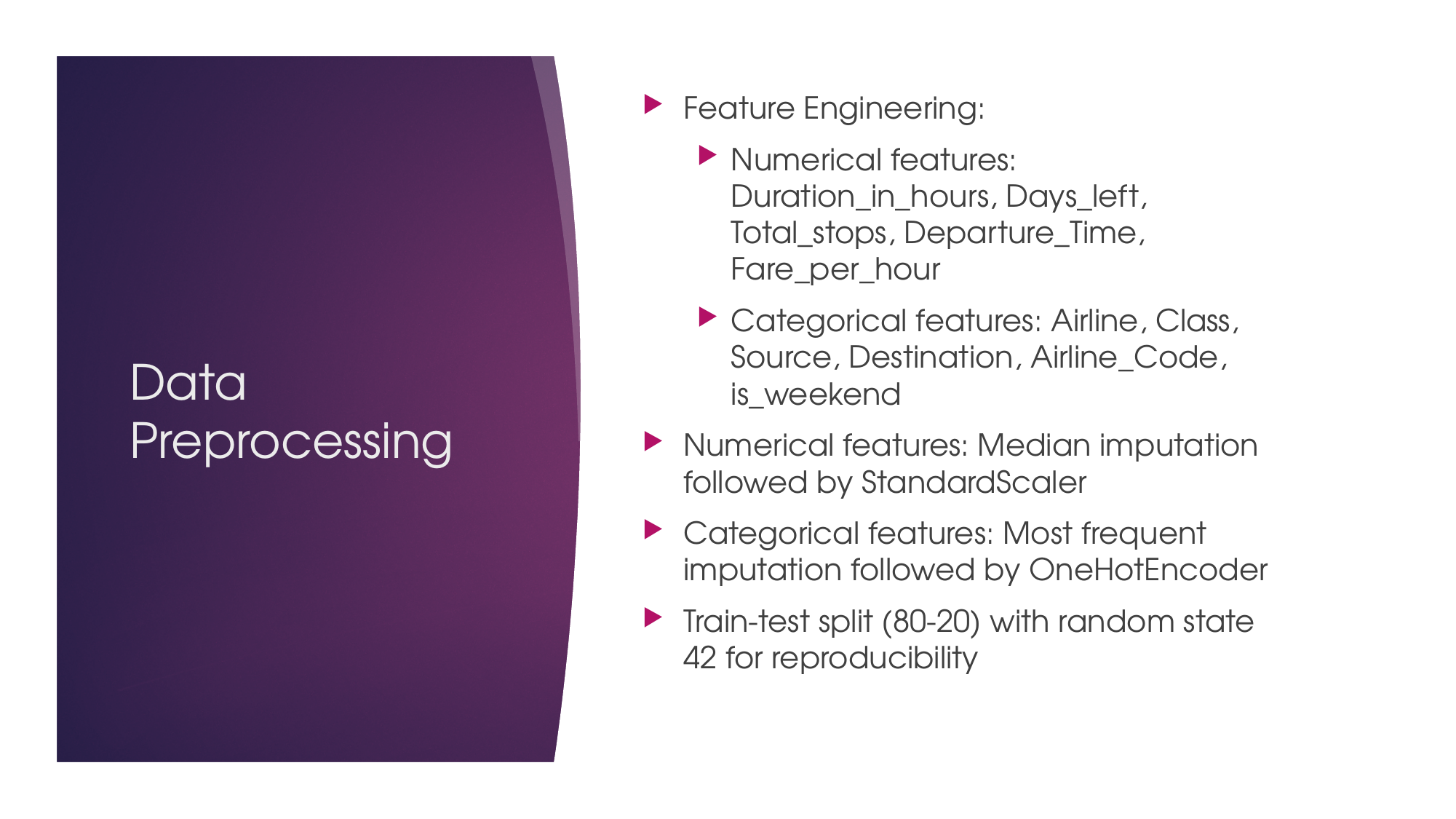

Feature Engineering:
Numerical features: Duration_in_hours, Days_left, Total_stops, Departure_Time, Fare_per_hour
Categorical features: Airline, Class, Source, Destination, Airline_Code, is_weekend
Numerical features: Median imputation followed by StandardScaler
Categorical features: Most frequent imputation followed by OneHotEncoder
Train-test split (80-20) with random state 42 for reproducibility

# Data Preprocessing